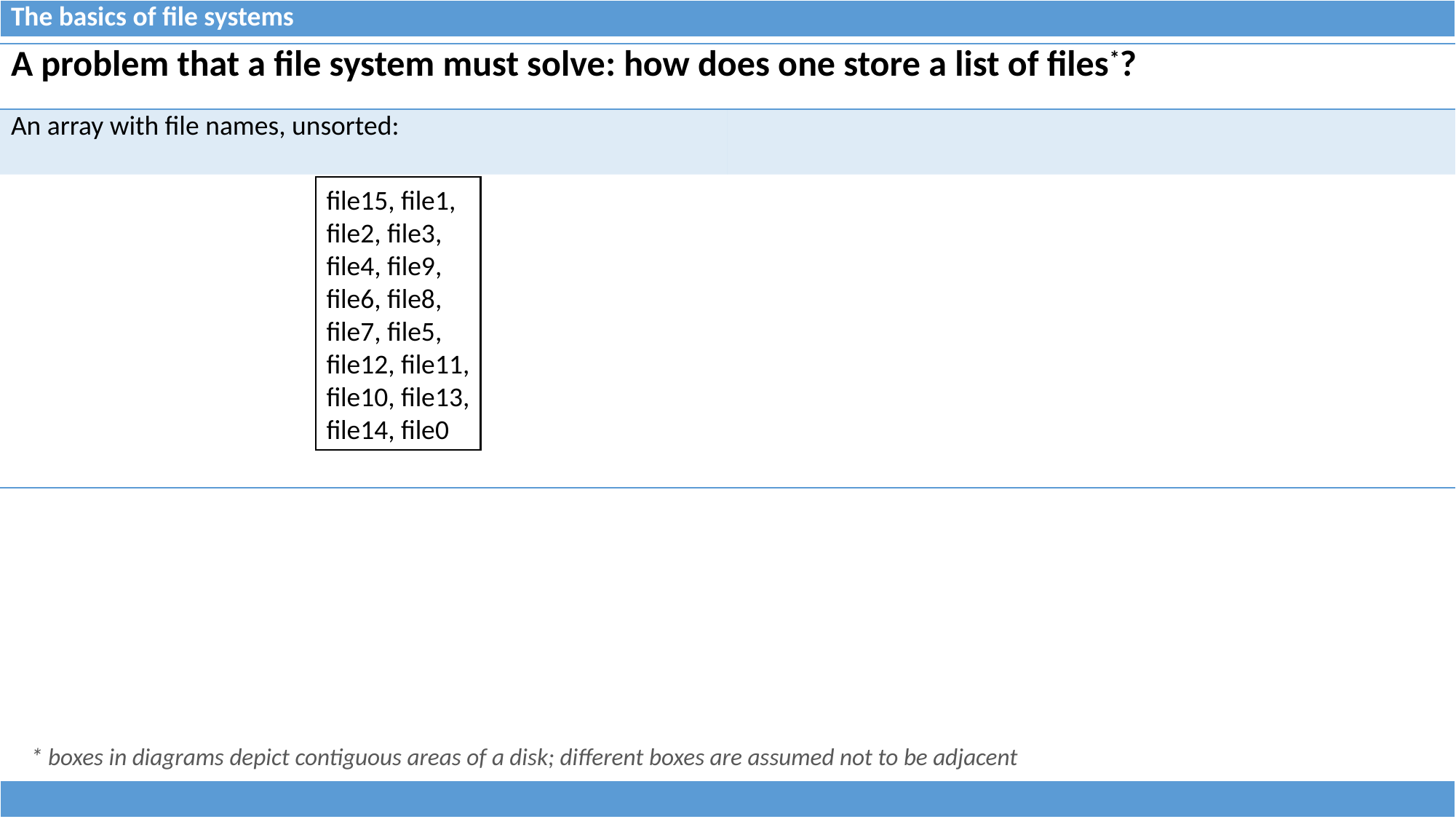

| The basics of file systems |
| --- |
| A problem that a file system must solve: how does one store a list of files\*? |  |
| --- | --- |
| An array with file names, unsorted: |  |
|  |  |
file15, file1,
file2, file3,
file4, file9,
file6, file8,
file7, file5,
file12, file11,
file10, file13,
file14, file0
* boxes in diagrams depict contiguous areas of a disk; different boxes are assumed not to be adjacent
|  |
| --- |